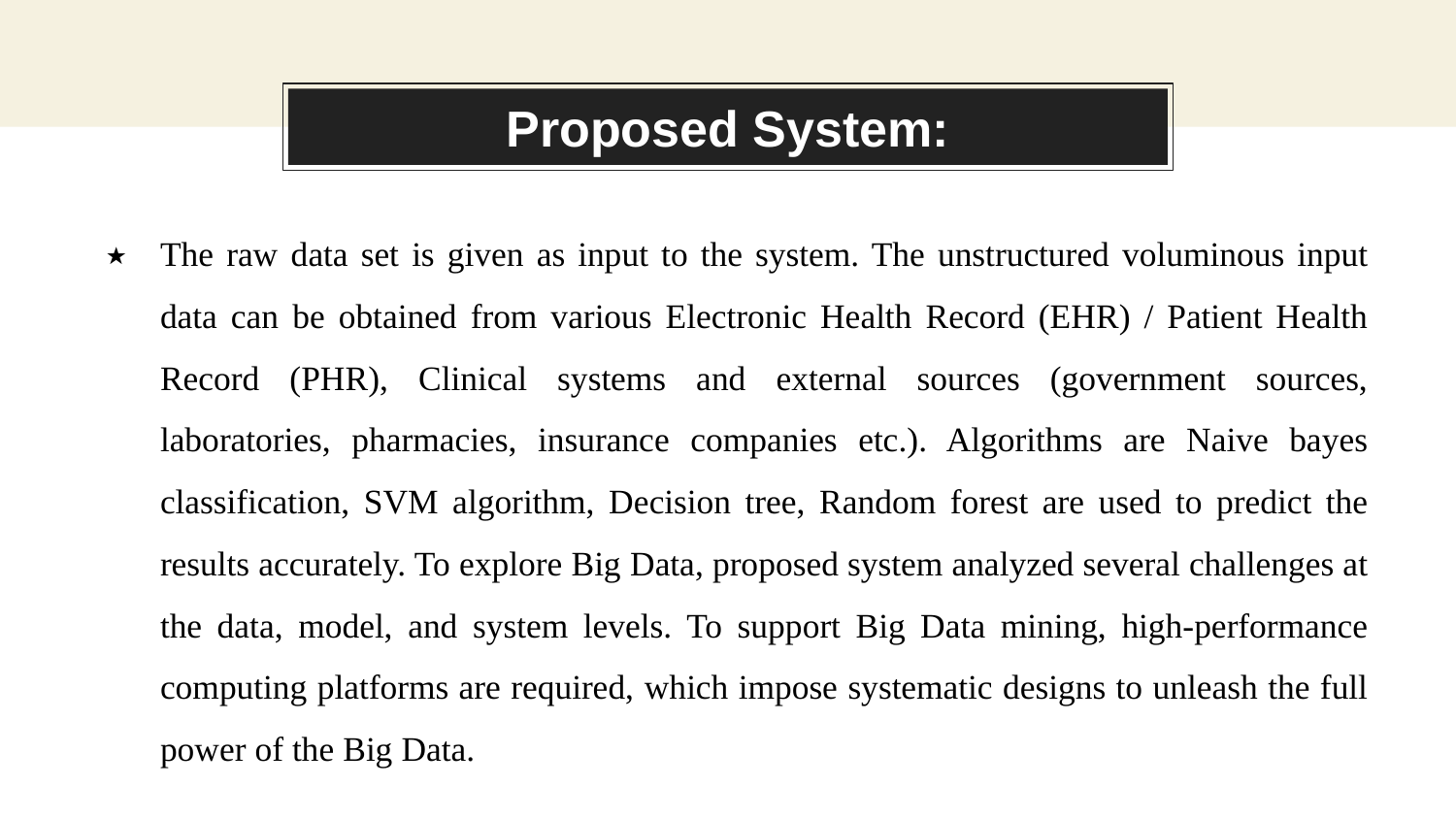

# Proposed System:
The raw data set is given as input to the system. The unstructured voluminous input data can be obtained from various Electronic Health Record (EHR) / Patient Health Record (PHR), Clinical systems and external sources (government sources, laboratories, pharmacies, insurance companies etc.). Algorithms are Naive bayes classification, SVM algorithm, Decision tree, Random forest are used to predict the results accurately. To explore Big Data, proposed system analyzed several challenges at the data, model, and system levels. To support Big Data mining, high-performance computing platforms are required, which impose systematic designs to unleash the full power of the Big Data.